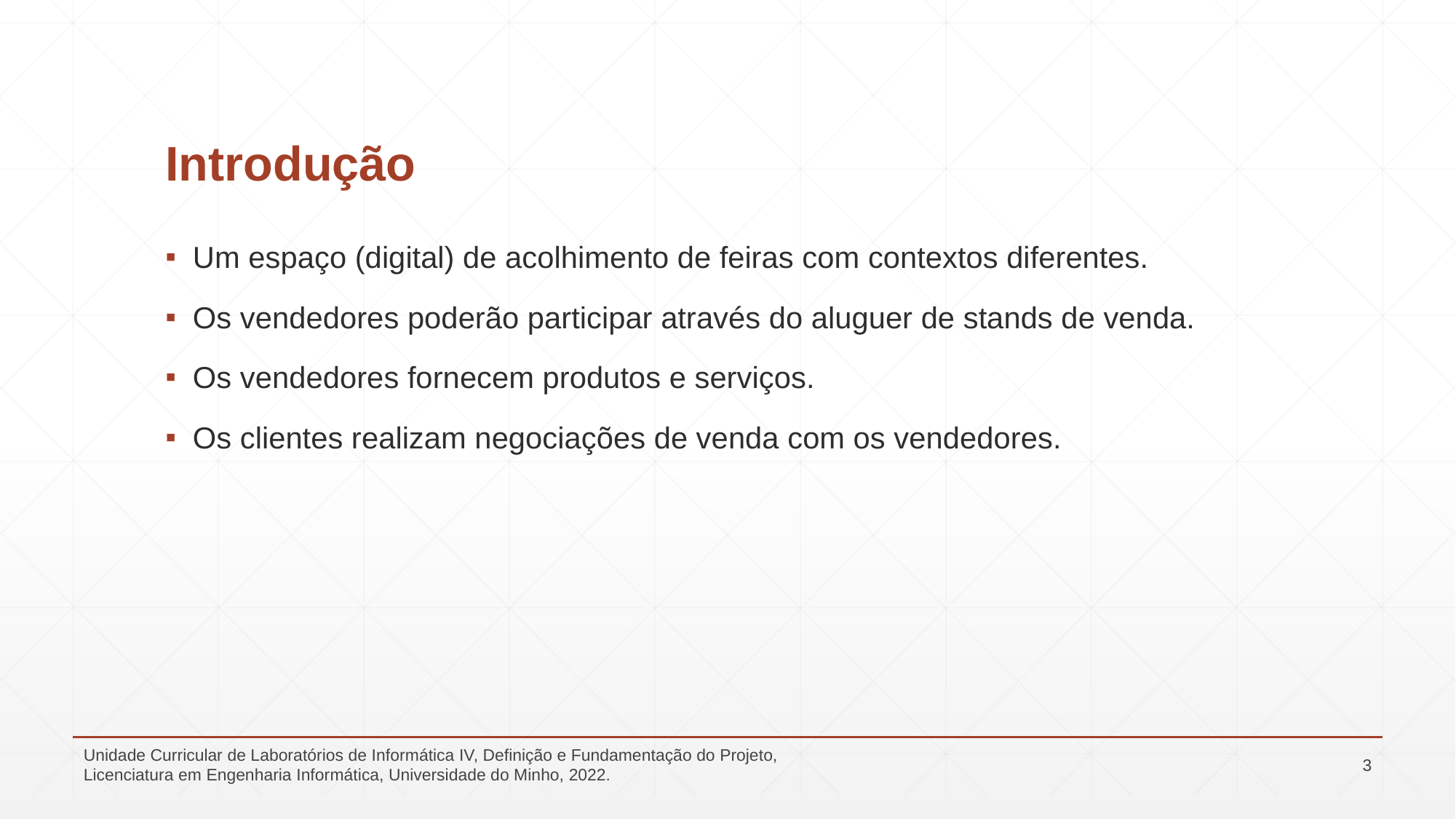

# Introdução
Um espaço (digital) de acolhimento de feiras com contextos diferentes.
Os vendedores poderão participar através do aluguer de stands de venda.
Os vendedores fornecem produtos e serviços.
Os clientes realizam negociações de venda com os vendedores.

Unidade Curricular de Laboratórios de Informática IV, Definição e Fundamentação do Projeto, Licenciatura em Engenharia Informática, Universidade do Minho, 2022.
3